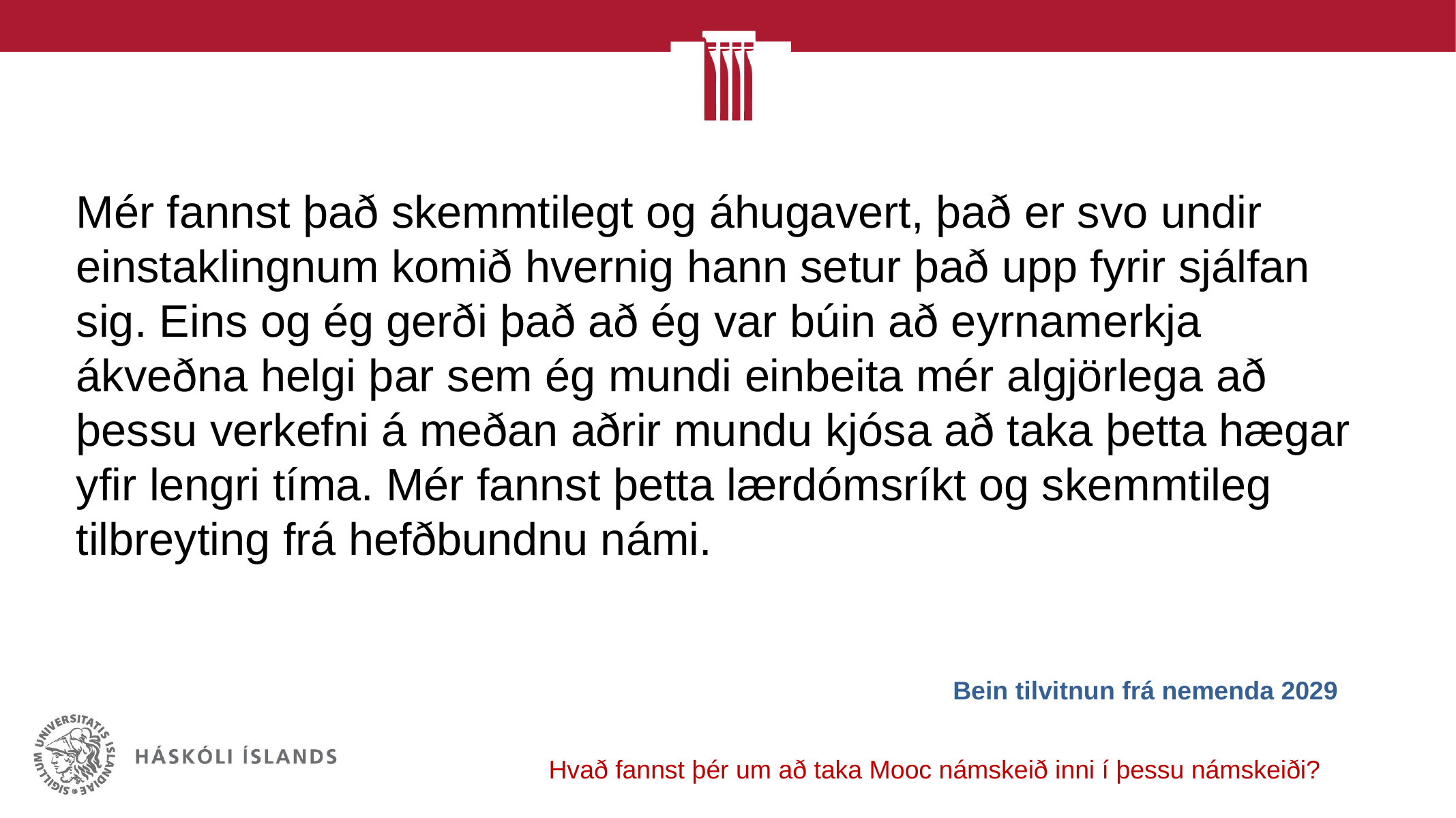

Mér fannst það skemmtilegt og áhugavert, það er svo undir einstaklingnum komið hvernig hann setur það upp fyrir sjálfan sig. Eins og ég gerði það að ég var búin að eyrnamerkja ákveðna helgi þar sem ég mundi einbeita mér algjörlega að þessu verkefni á meðan aðrir mundu kjósa að taka þetta hægar yfir lengri tíma. Mér fannst þetta lærdómsríkt og skemmtileg tilbreyting frá hefðbundnu námi.
Bein tilvitnun frá nemenda 2029

Hvað fannst þér um að taka Mooc námskeið inni í þessu námskeiði?